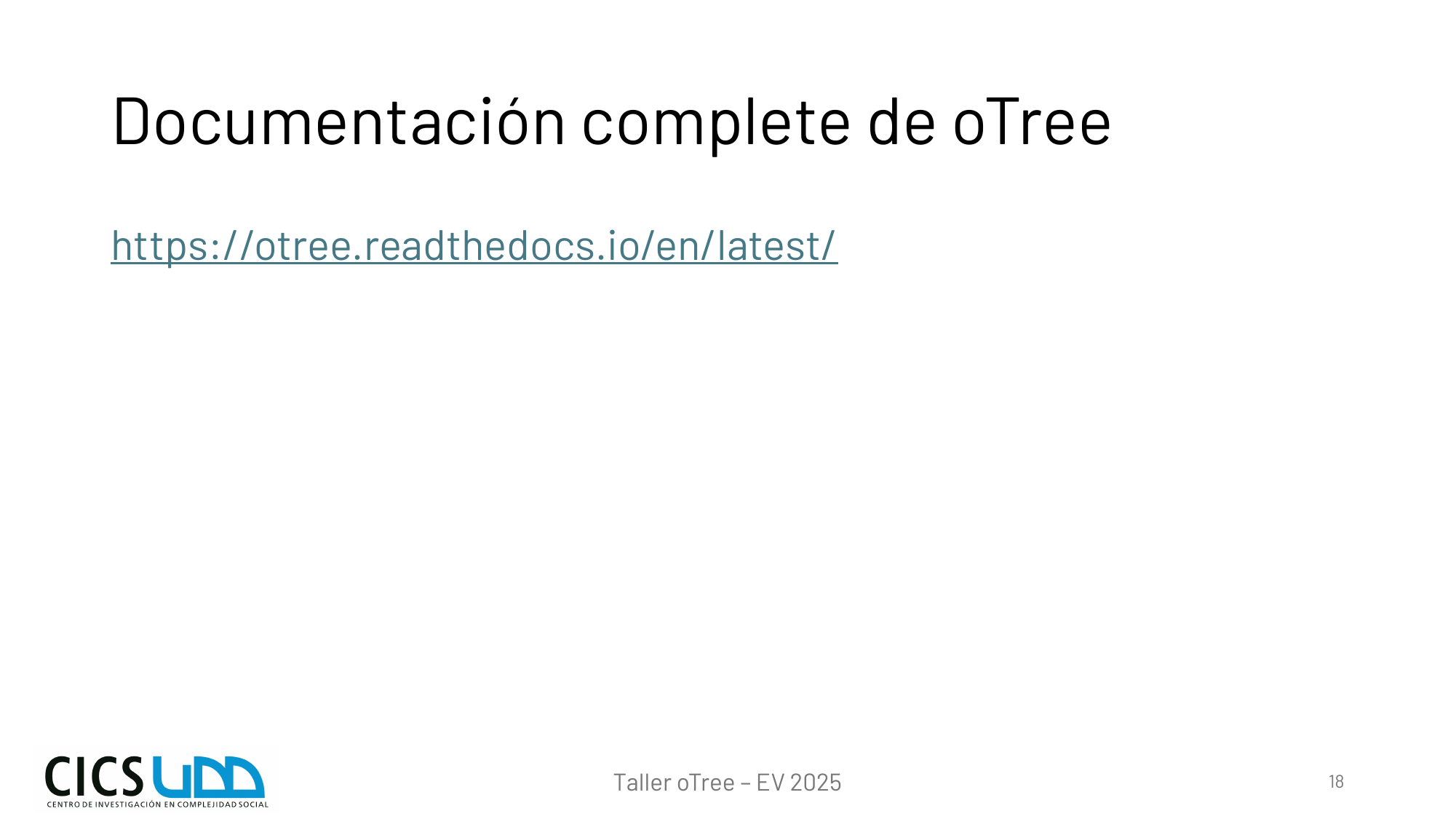

# Documentación complete de oTree
https://otree.readthedocs.io/en/latest/
Taller oTree – EV 2025
18